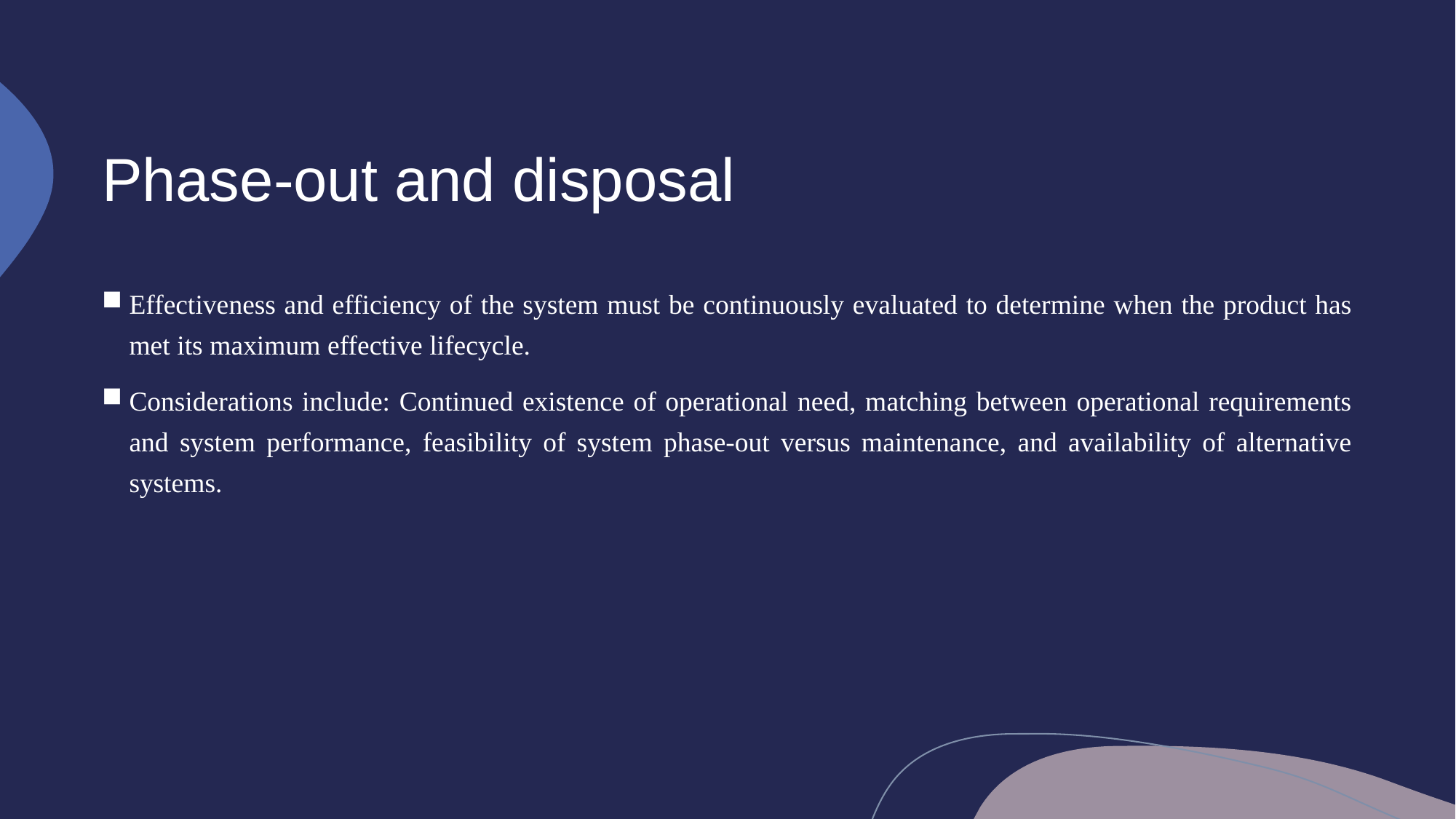

# Phase-out and disposal
Effectiveness and efficiency of the system must be continuously evaluated to determine when the product has met its maximum effective lifecycle.
Considerations include: Continued existence of operational need, matching between operational requirements and system performance, feasibility of system phase-out versus maintenance, and availability of alternative systems.